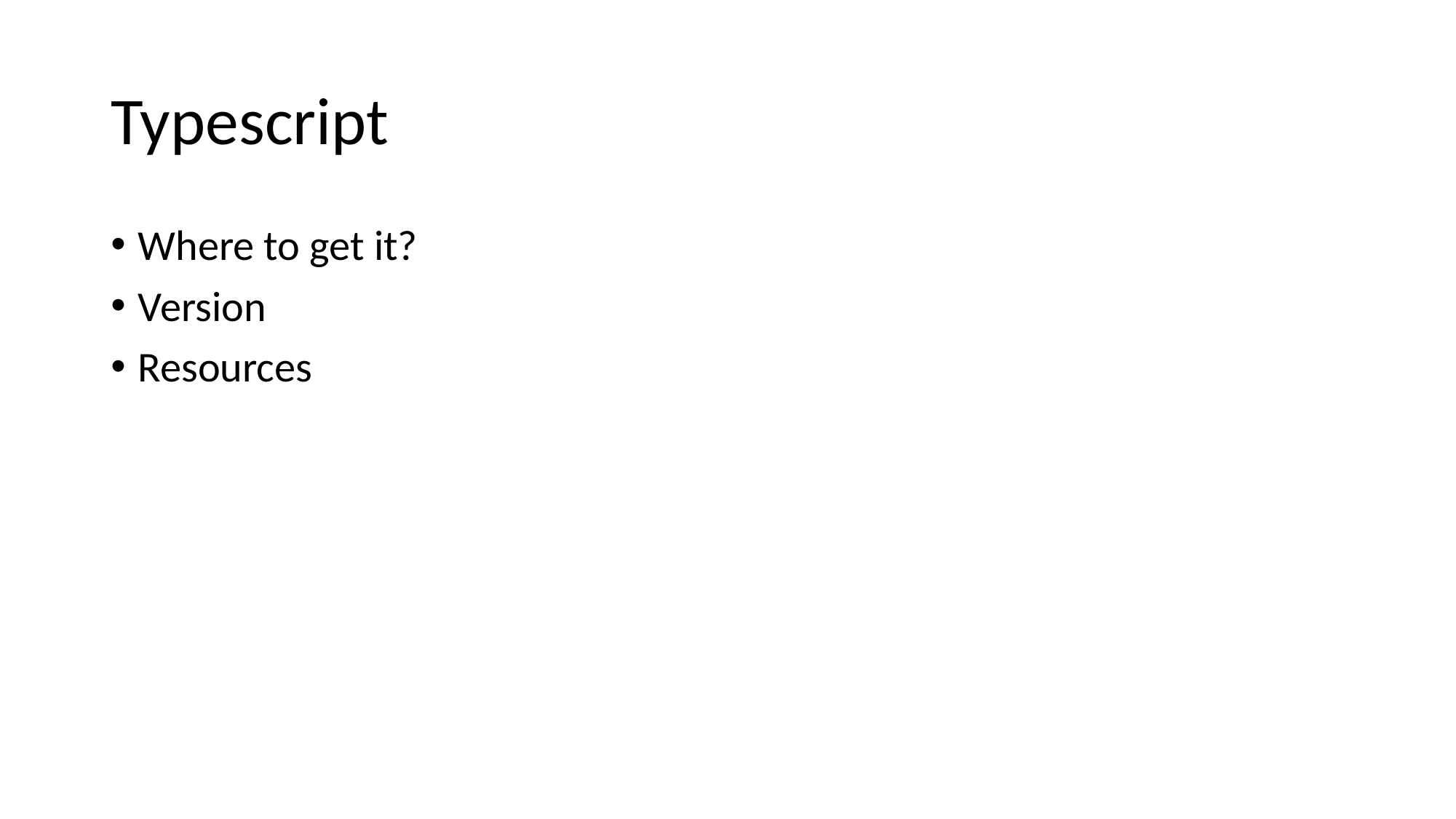

# Typescript
Where to get it?
Version
Resources